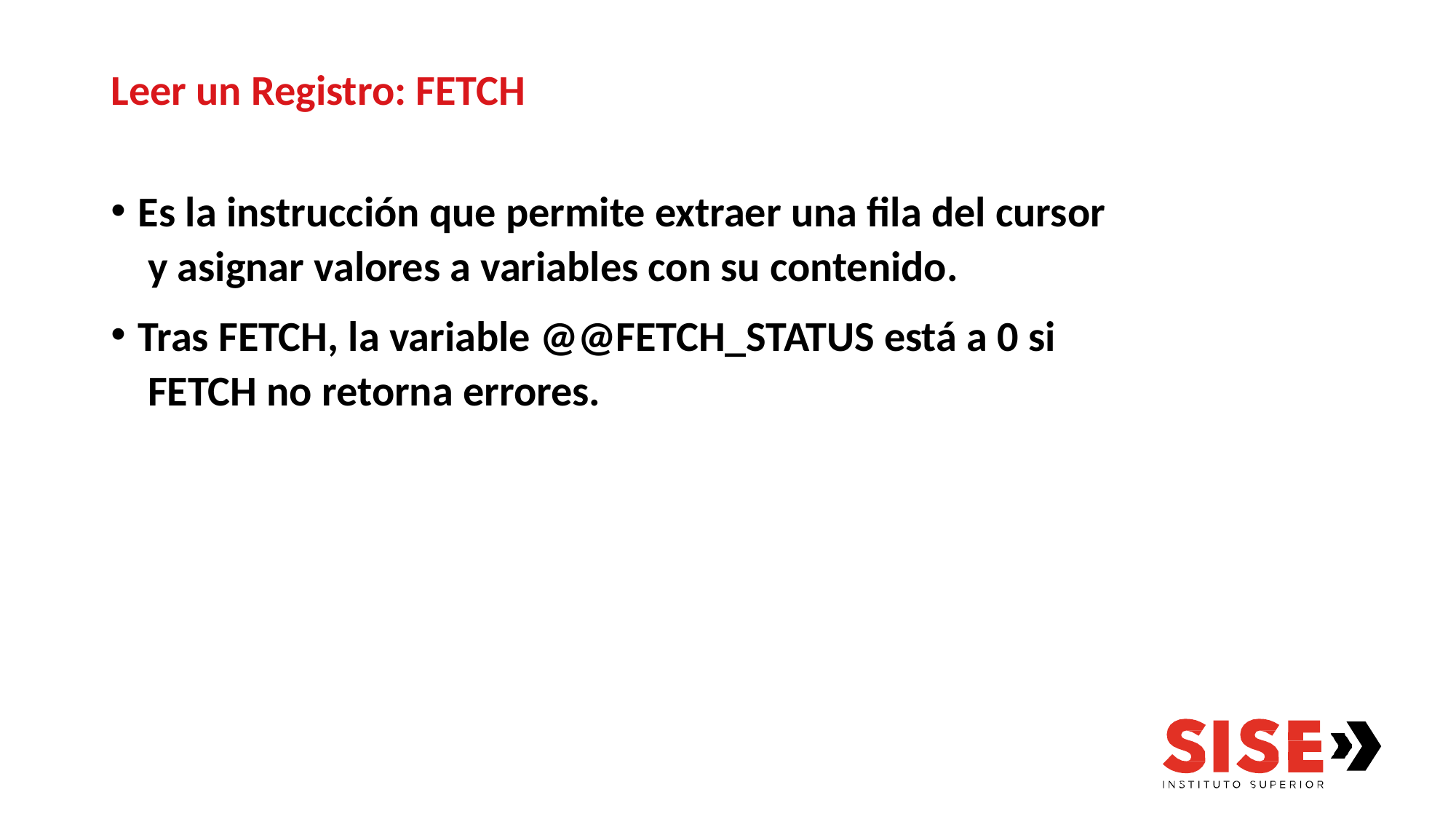

Leer un Registro: FETCH

Es la instrucción que permite extraer una fila del cursor  y asignar valores a variables con su contenido.
Tras FETCH, la variable @@FETCH_STATUS está a 0 si  FETCH no retorna errores.